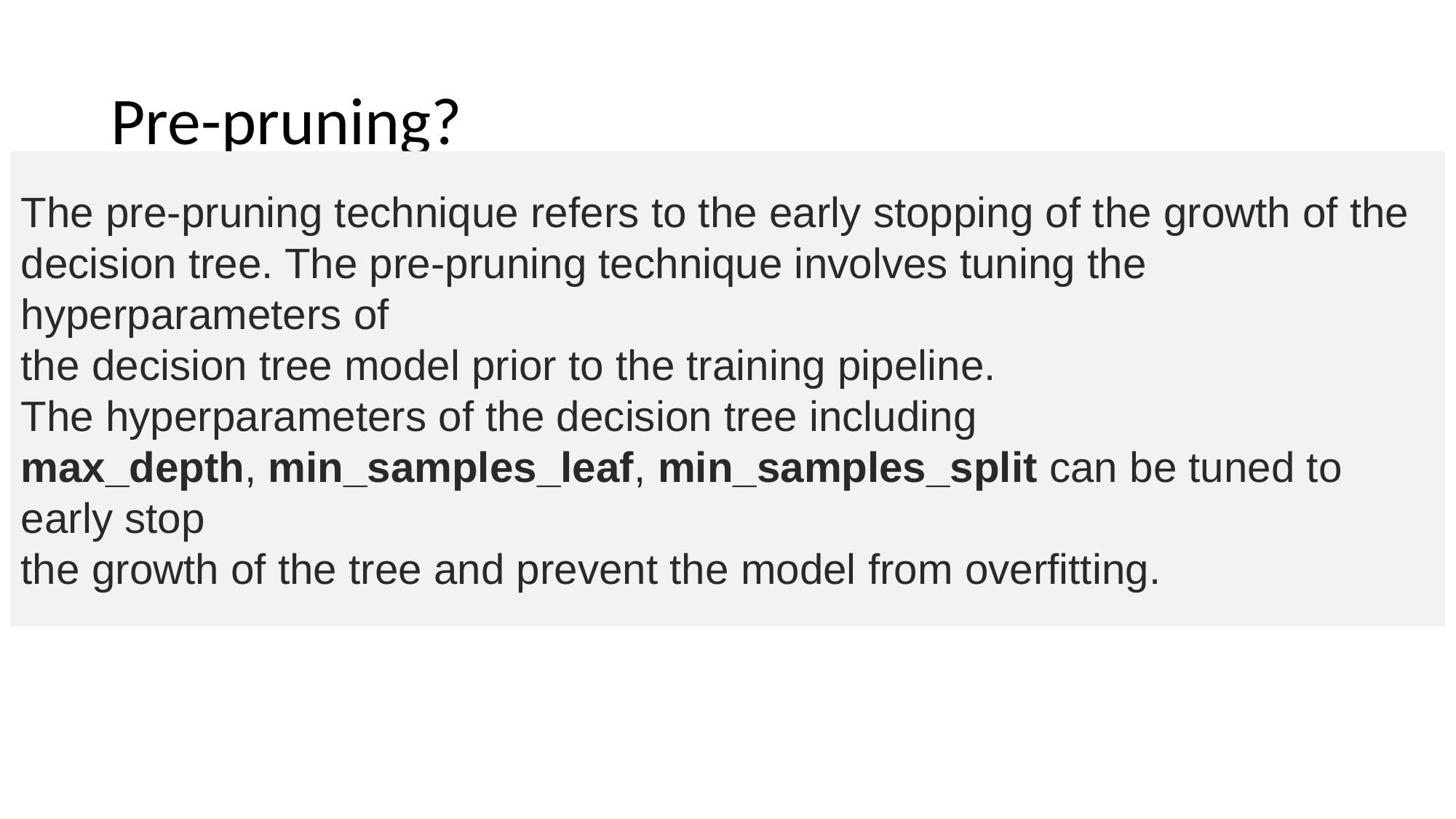

# Pre-pruning?
The pre-pruning technique refers to the early stopping of the growth of the
decision tree. The pre-pruning technique involves tuning the hyperparameters of
the decision tree model prior to the training pipeline.
The hyperparameters of the decision tree including
max_depth, min_samples_leaf, min_samples_split can be tuned to early stop
the growth of the tree and prevent the model from overfitting.